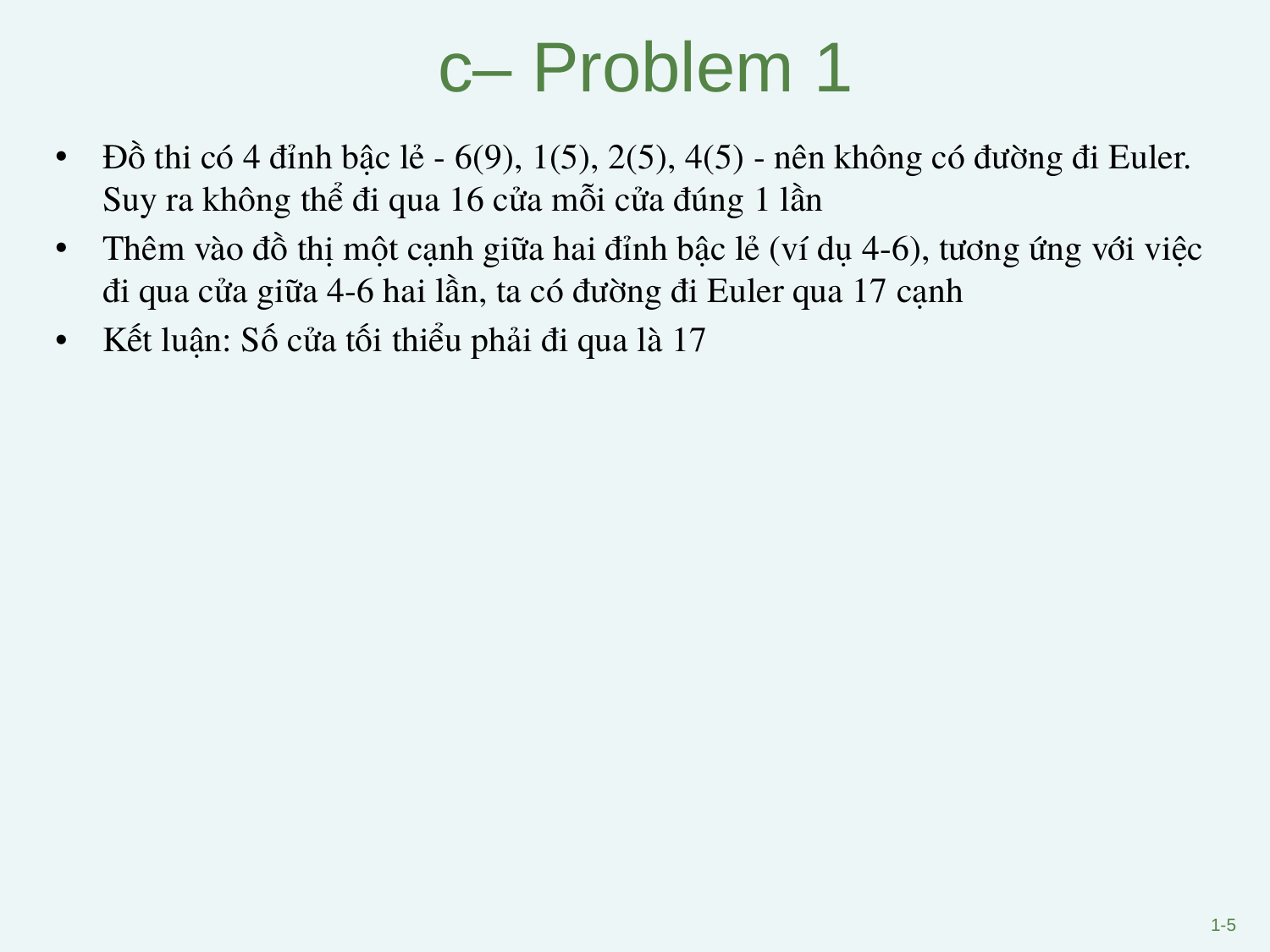

# c– Problem 1
Đồ thi có 4 đỉnh bậc lẻ - 6(9), 1(5), 2(5), 4(5) - nên không có đường đi Euler. Suy ra không thể đi qua 16 cửa mỗi cửa đúng 1 lần
Thêm vào đồ thị một cạnh giữa hai đỉnh bậc lẻ (ví dụ 4-6), tương ứng với việc đi qua cửa giữa 4-6 hai lần, ta có đường đi Euler qua 17 cạnh
Kết luận: Số cửa tối thiểu phải đi qua là 17

1-5